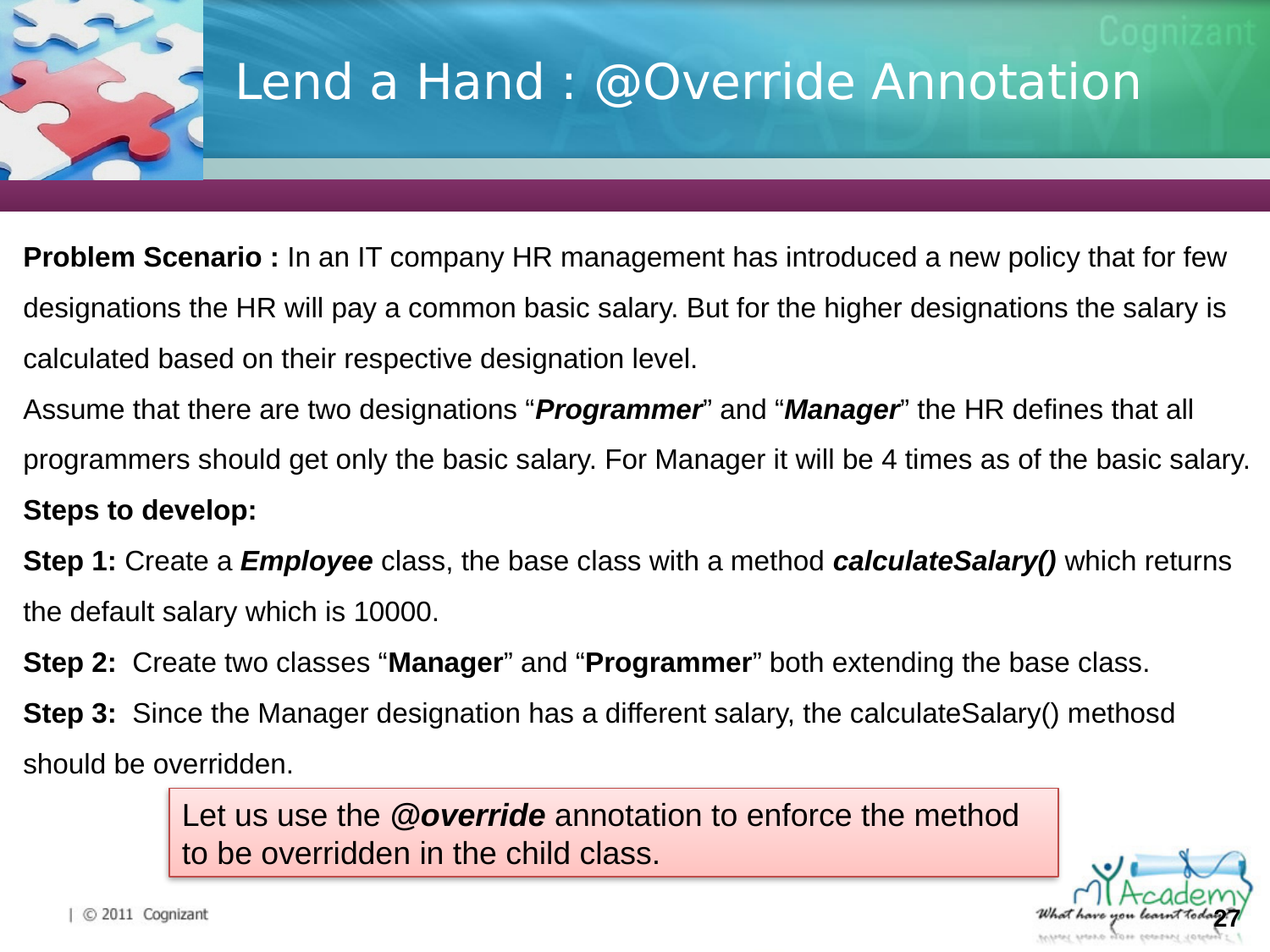

# Lend a Hand : @Override Annotation
Problem Scenario : In an IT company HR management has introduced a new policy that for few designations the HR will pay a common basic salary. But for the higher designations the salary is calculated based on their respective designation level.
Assume that there are two designations “Programmer” and “Manager” the HR defines that all programmers should get only the basic salary. For Manager it will be 4 times as of the basic salary.
Steps to develop:
Step 1: Create a Employee class, the base class with a method calculateSalary() which returns the default salary which is 10000.
Step 2:  Create two classes “Manager” and “Programmer” both extending the base class.
Step 3:  Since the Manager designation has a different salary, the calculateSalary() methosd should be overridden.
Let us use the @override annotation to enforce the method to be overridden in the child class.
27